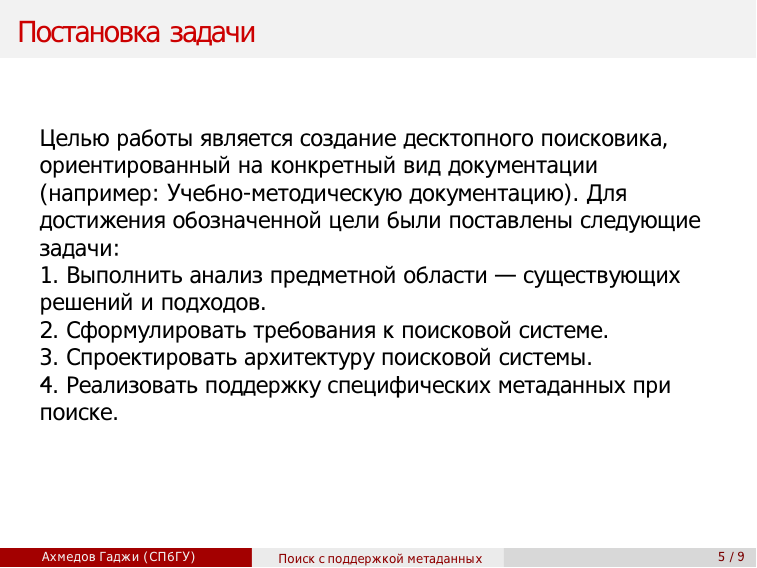

# Постановка задачи
Целью работы является создание десктопного поисковика, ориентированный на конкретный вид документации (например: Учебно-методическую документацию). Для достижения обозначенной цели были поставлены следующие задачи:
1. Выполнить анализ предметной области — существующих решений и подходов.
2. Сформулировать требования к поисковой системе.
3. Спроектировать архитектуру поисковой системы.
4. Реализовать поддержку специфических метаданных при поиске.
Ахмедов Гаджи (СПбГУ)
5 /9

Поиск с поддержкой метаданных